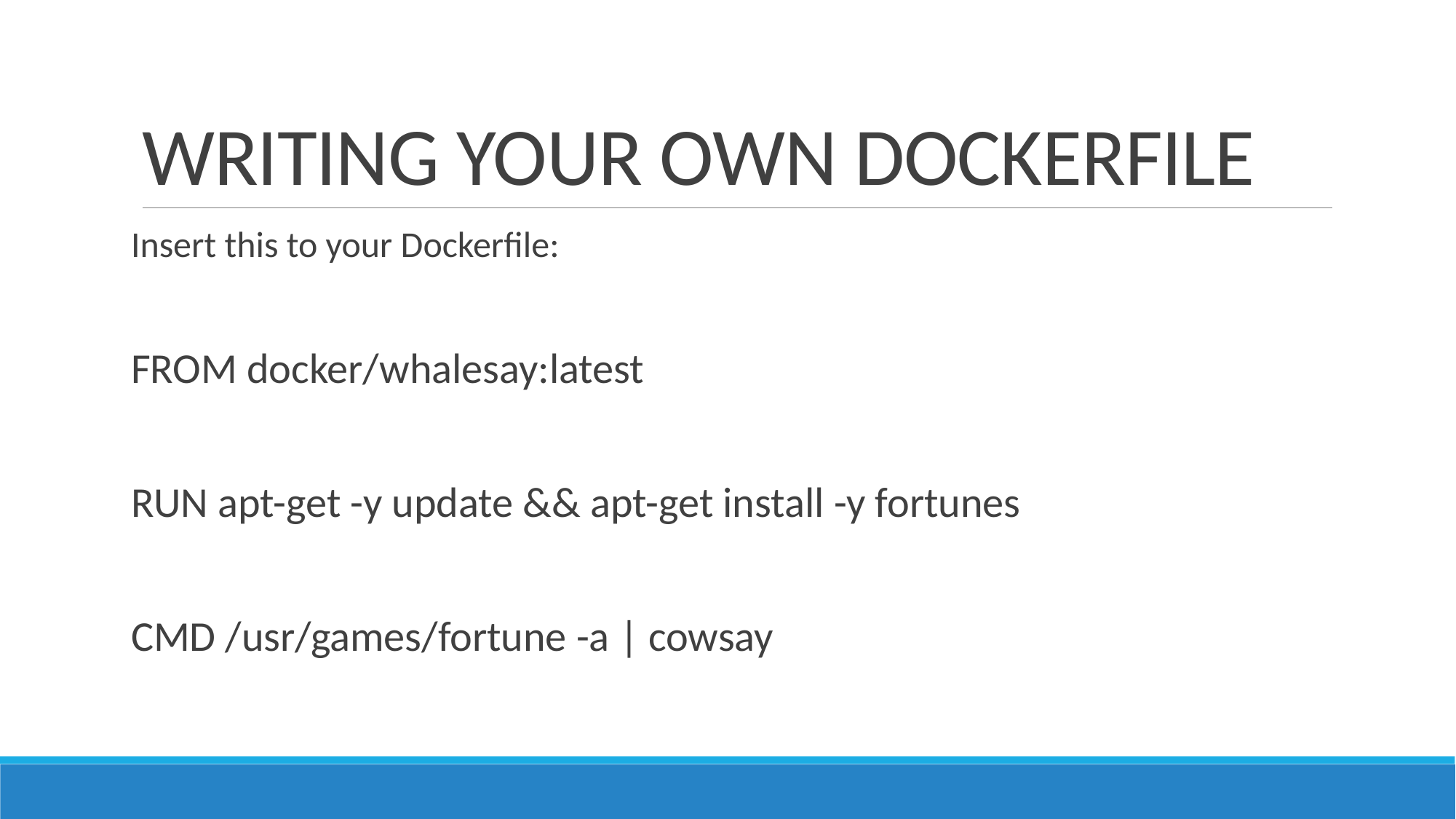

# WRITING YOUR OWN DOCKERFILE
Insert this to your Dockerfile:

FROM docker/whalesay:latest

RUN apt-get -y update && apt-get install -y fortunes

CMD /usr/games/fortune -a | cowsay